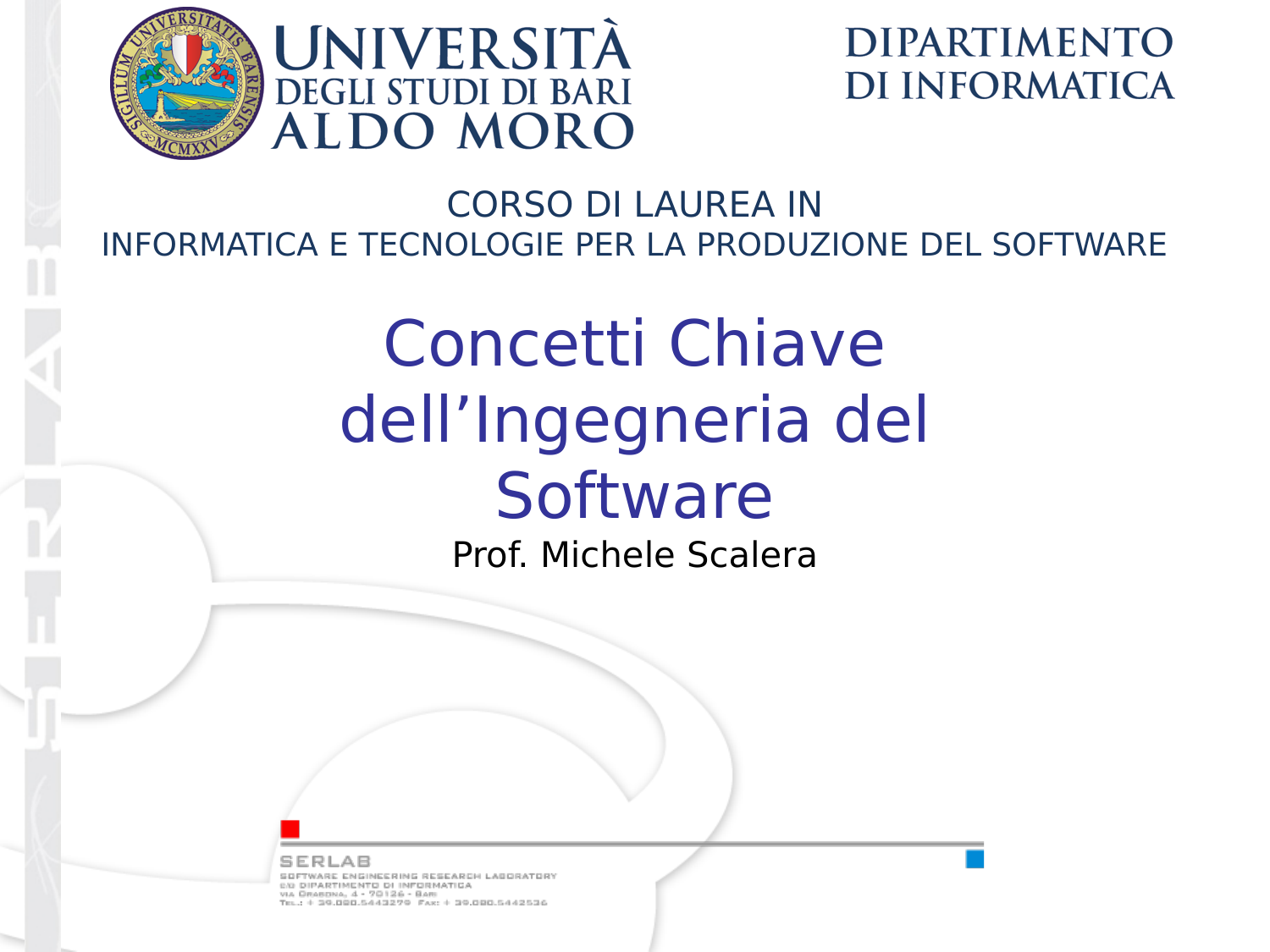

# Concetti Chiave dell’Ingegneria del Software
Prof. Michele Scalera